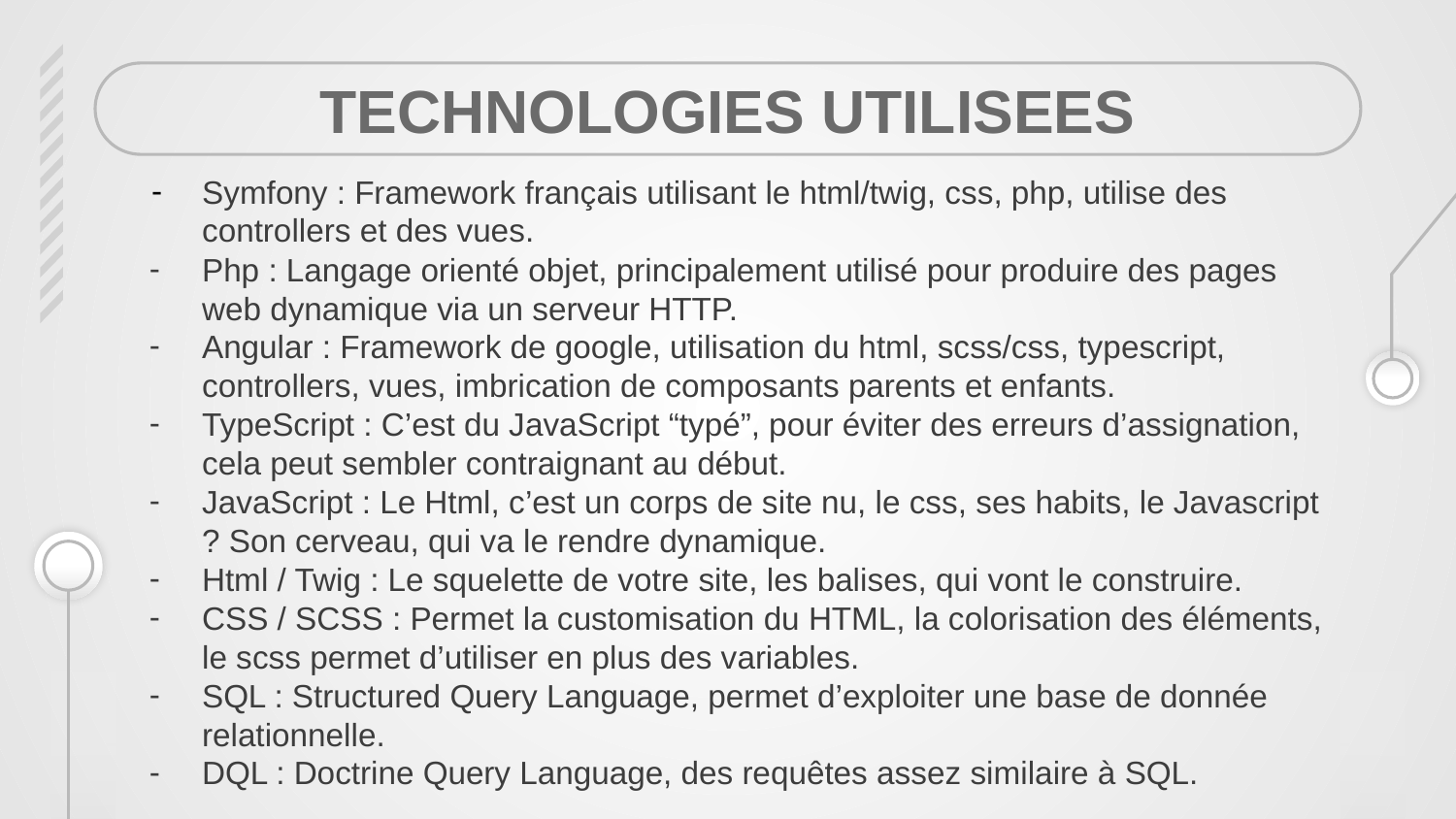

# TECHNOLOGIES UTILISEES
Symfony : Framework français utilisant le html/twig, css, php, utilise des controllers et des vues.
Php : Langage orienté objet, principalement utilisé pour produire des pages web dynamique via un serveur HTTP.
Angular : Framework de google, utilisation du html, scss/css, typescript,  controllers, vues, imbrication de composants parents et enfants.
TypeScript : C’est du JavaScript “typé”, pour éviter des erreurs d’assignation, cela peut sembler contraignant au début.
JavaScript : Le Html, c’est un corps de site nu, le css, ses habits, le Javascript ? Son cerveau, qui va le rendre dynamique.
Html / Twig : Le squelette de votre site, les balises, qui vont le construire.
CSS / SCSS : Permet la customisation du HTML, la colorisation des éléments, le scss permet d’utiliser en plus des variables.
SQL : Structured Query Language, permet d’exploiter une base de donnée relationnelle.
DQL : Doctrine Query Language, des requêtes assez similaire à SQL.